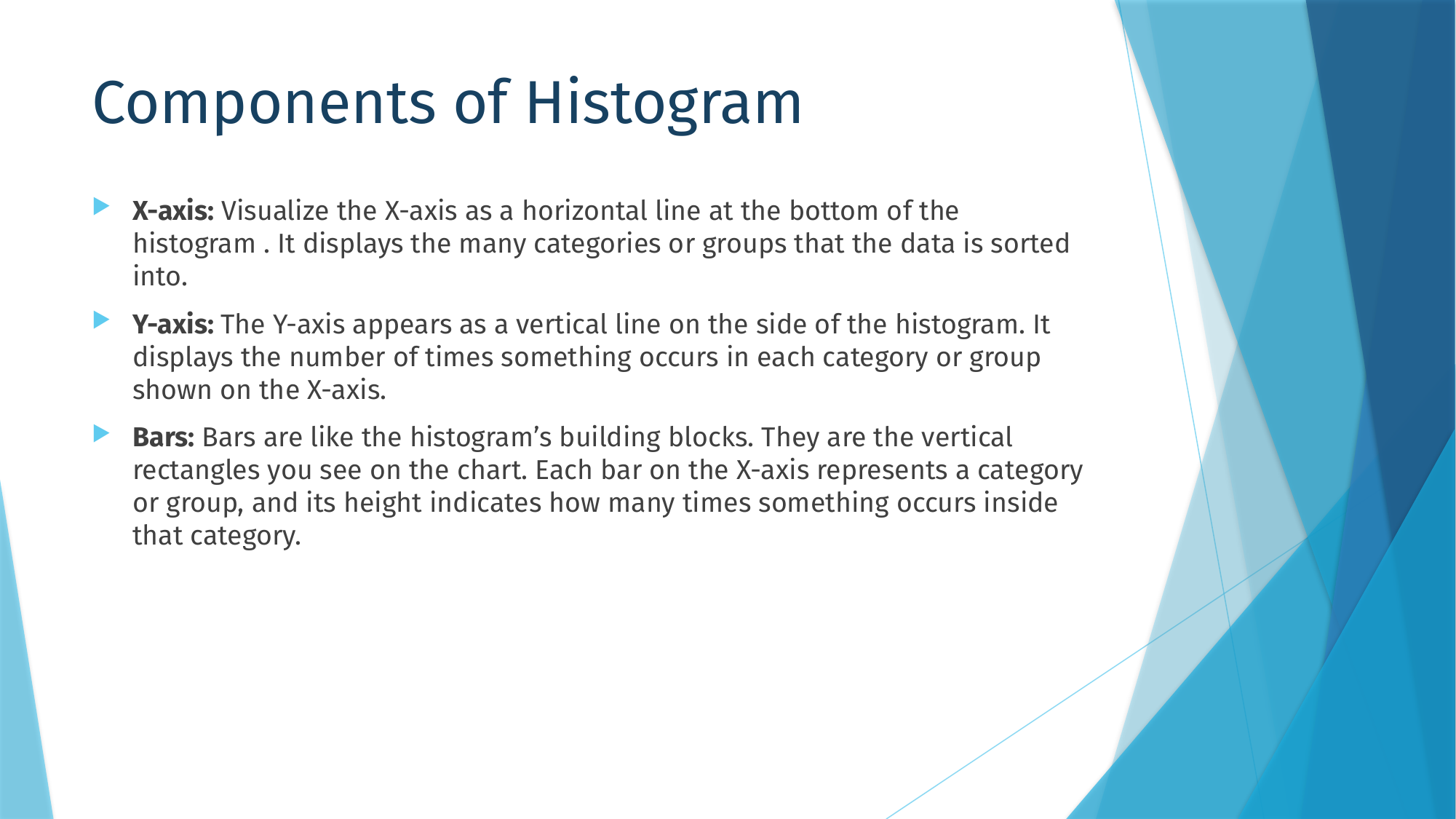

# Components of Histogram
X-axis: Visualize the X-axis as a horizontal line at the bottom of the  histogram . It displays the many categories or groups that the data is sorted into.
Y-axis: The Y-axis appears as a vertical line on the side of the histogram. It displays the number of times something occurs in each category or group shown on the X-axis.
Bars: Bars are like the histogram’s building blocks. They are the vertical rectangles you see on the chart. Each bar on the X-axis represents a category or group, and its height indicates how many times something occurs inside that category.